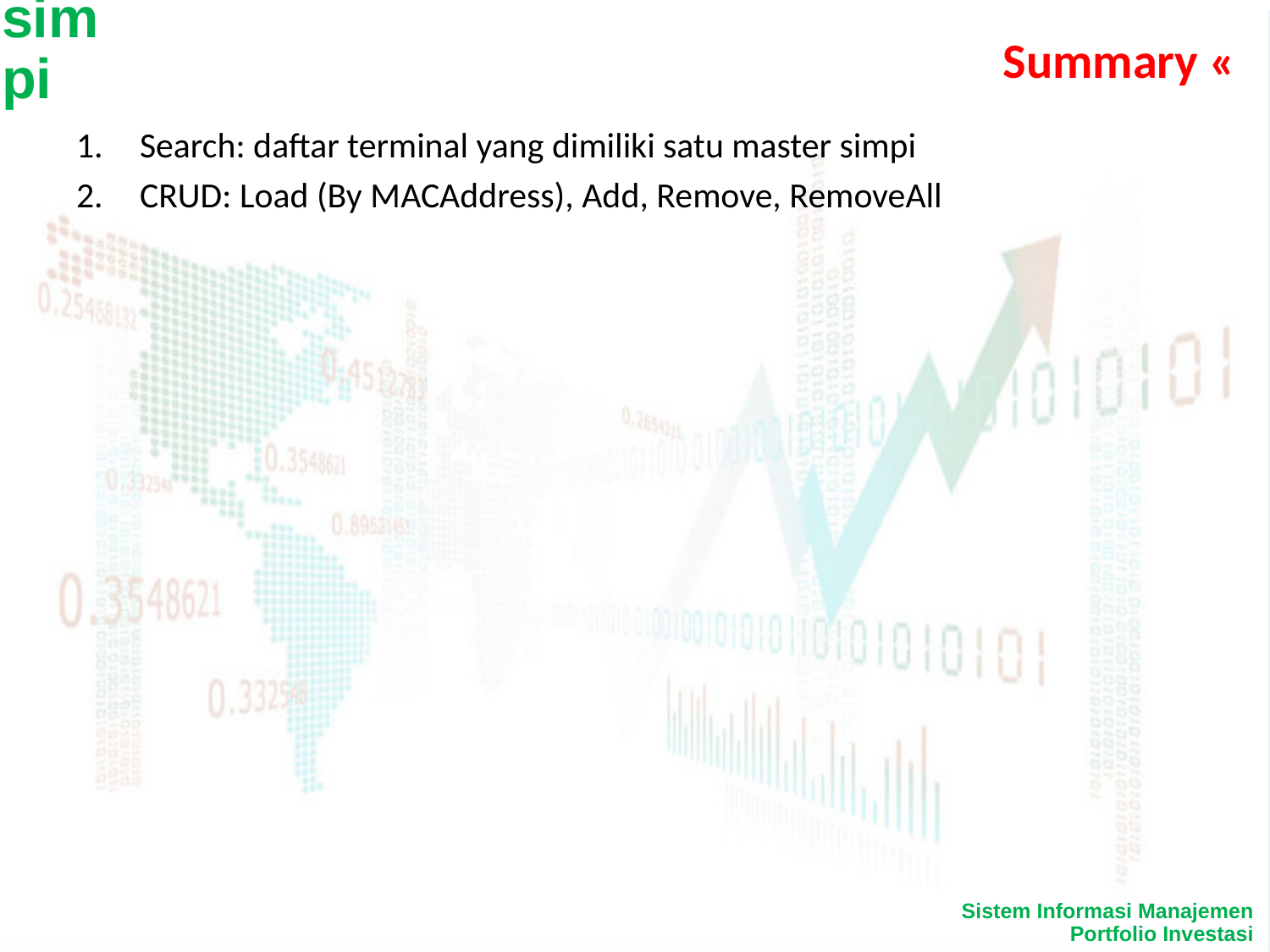

# Summary «
Search: daftar terminal yang dimiliki satu master simpi
CRUD: Load (By MACAddress), Add, Remove, RemoveAll